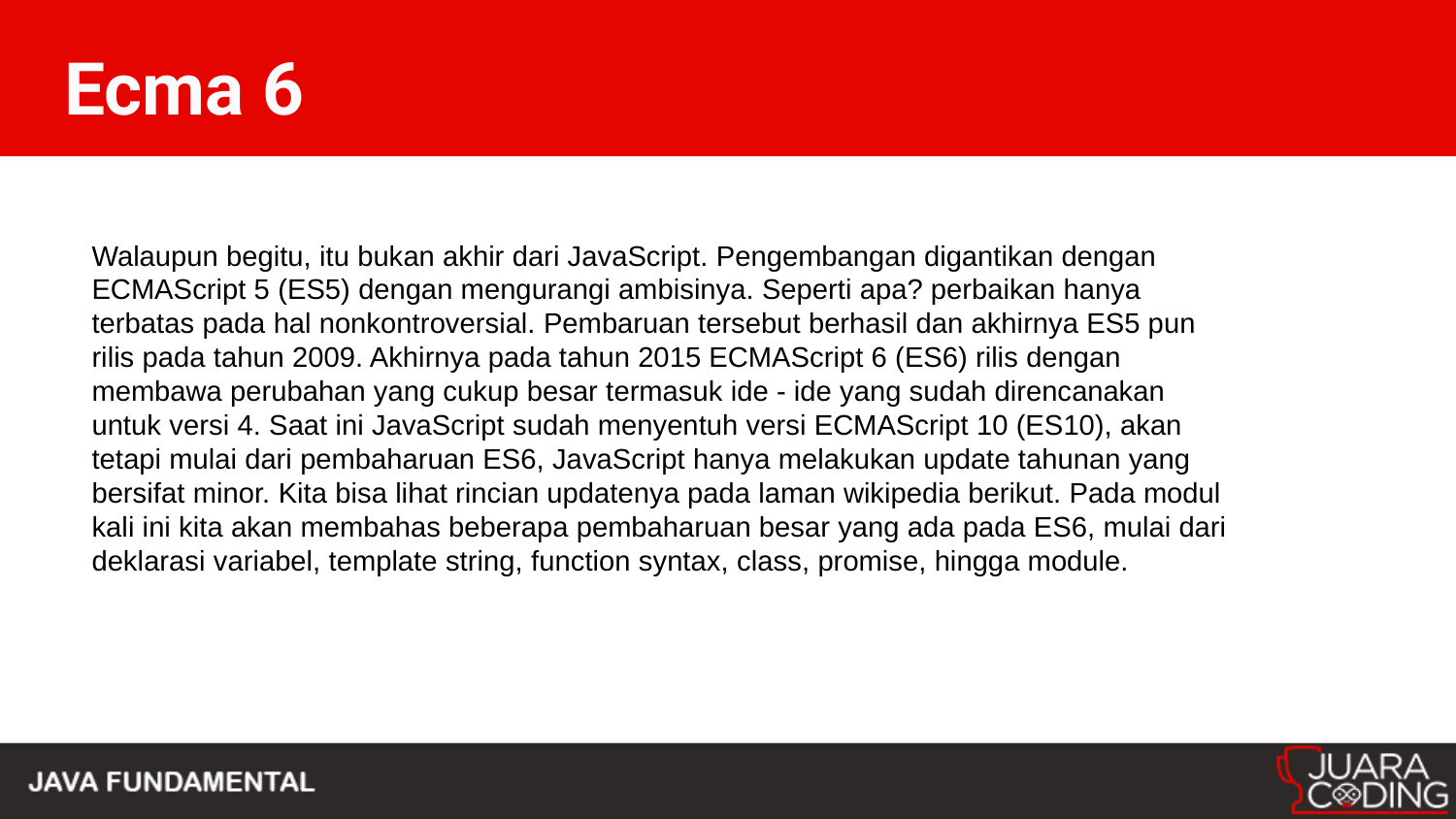

# Ecma 6
Walaupun begitu, itu bukan akhir dari JavaScript. Pengembangan digantikan dengan ECMAScript 5 (ES5) dengan mengurangi ambisinya. Seperti apa? perbaikan hanya terbatas pada hal nonkontroversial. Pembaruan tersebut berhasil dan akhirnya ES5 pun rilis pada tahun 2009. Akhirnya pada tahun 2015 ECMAScript 6 (ES6) rilis dengan membawa perubahan yang cukup besar termasuk ide - ide yang sudah direncanakan untuk versi 4. Saat ini JavaScript sudah menyentuh versi ECMAScript 10 (ES10), akan tetapi mulai dari pembaharuan ES6, JavaScript hanya melakukan update tahunan yang bersifat minor. Kita bisa lihat rincian updatenya pada laman wikipedia berikut. Pada modul kali ini kita akan membahas beberapa pembaharuan besar yang ada pada ES6, mulai dari deklarasi variabel, template string, function syntax, class, promise, hingga module.